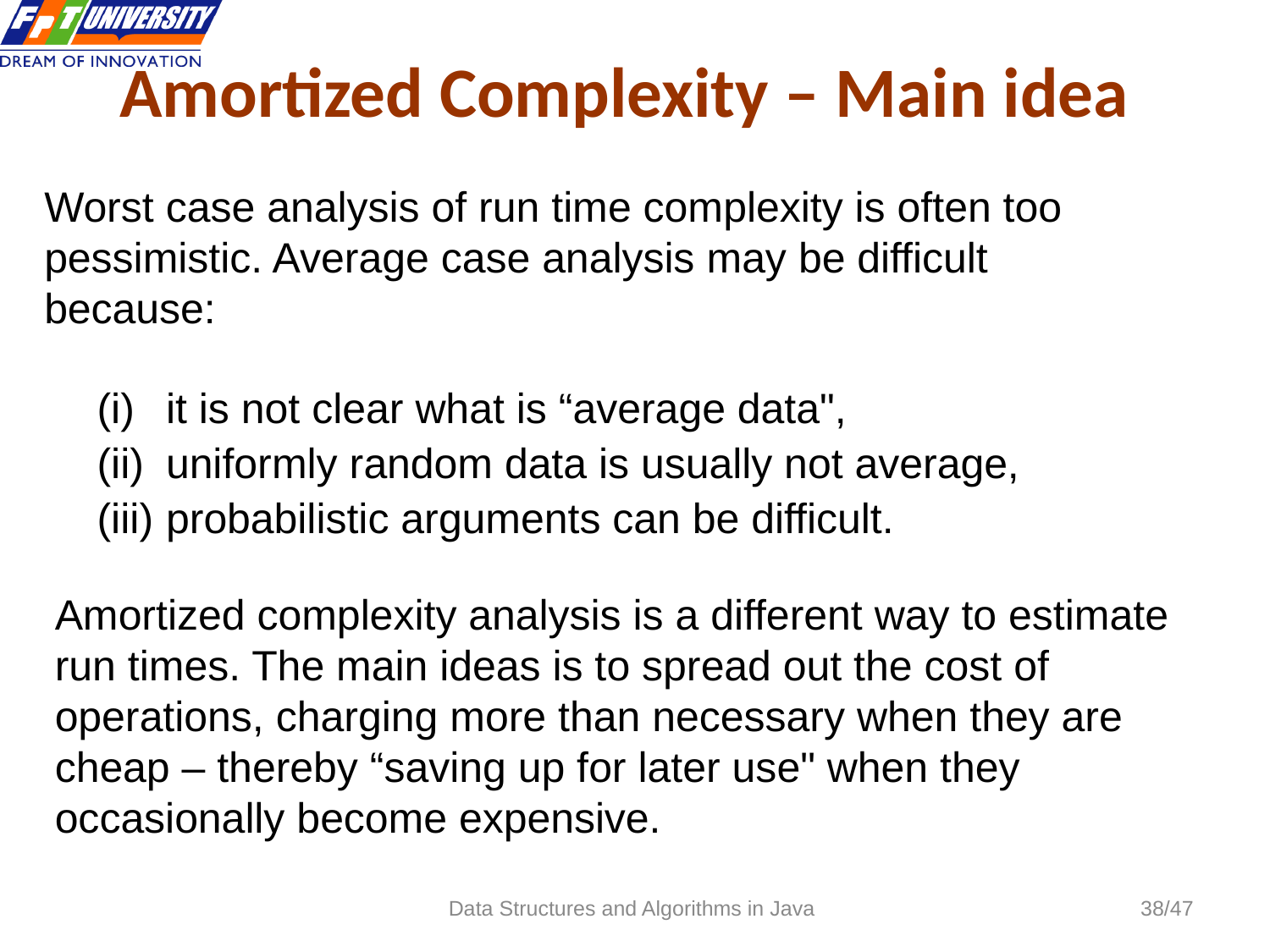

# Amortized Complexity – Main idea
Worst case analysis of run time complexity is often too pessimistic. Average case analysis may be difficult because:

it is not clear what is “average data",
uniformly random data is usually not average,
probabilistic arguments can be difficult.
Amortized complexity analysis is a different way to estimate run times. The main ideas is to spread out the cost of operations, charging more than necessary when they are cheap – thereby “saving up for later use" when they occasionally become expensive.
Data Structures and Algorithms in Java
38/47